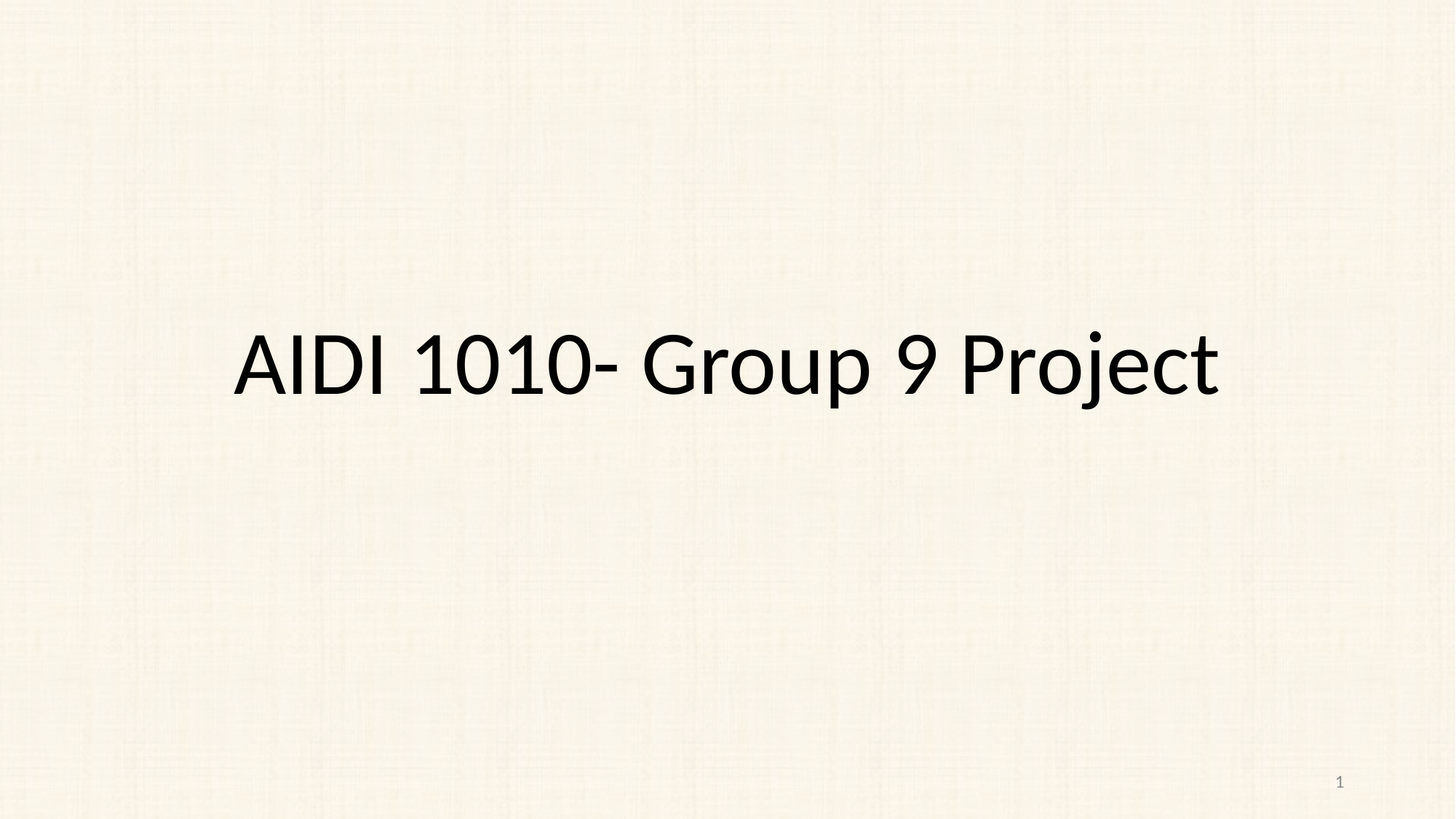

# AIDI 1010- Group 9 Project
1